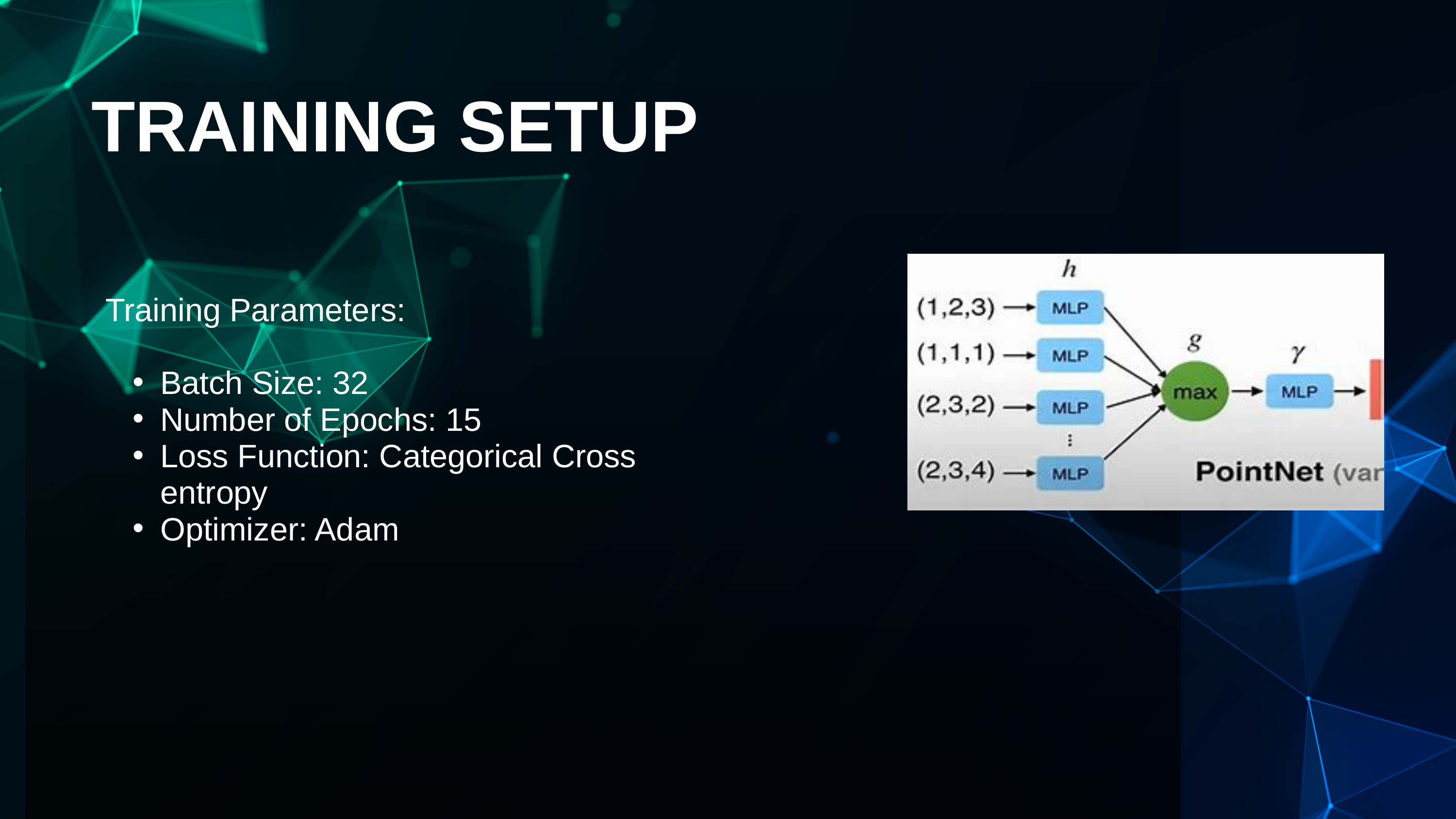

TRAINING SETUP

Training Parameters:

Batch Size: 32
Number of Epochs: 15
Loss Function: Categorical Cross entropy
Optimizer: Adam